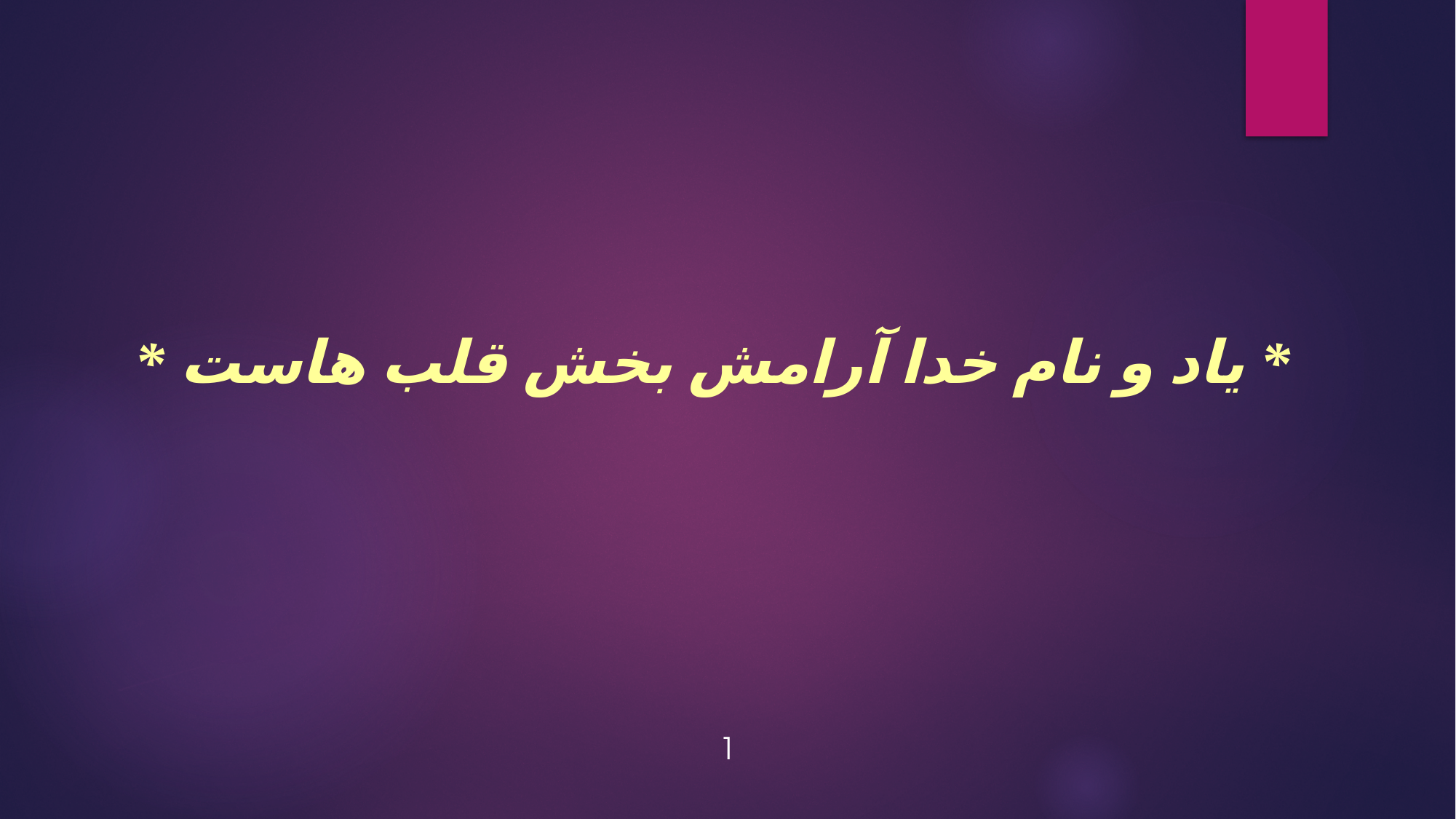

* یاد و نام خدا آرامش بخش قلب هاست *
1